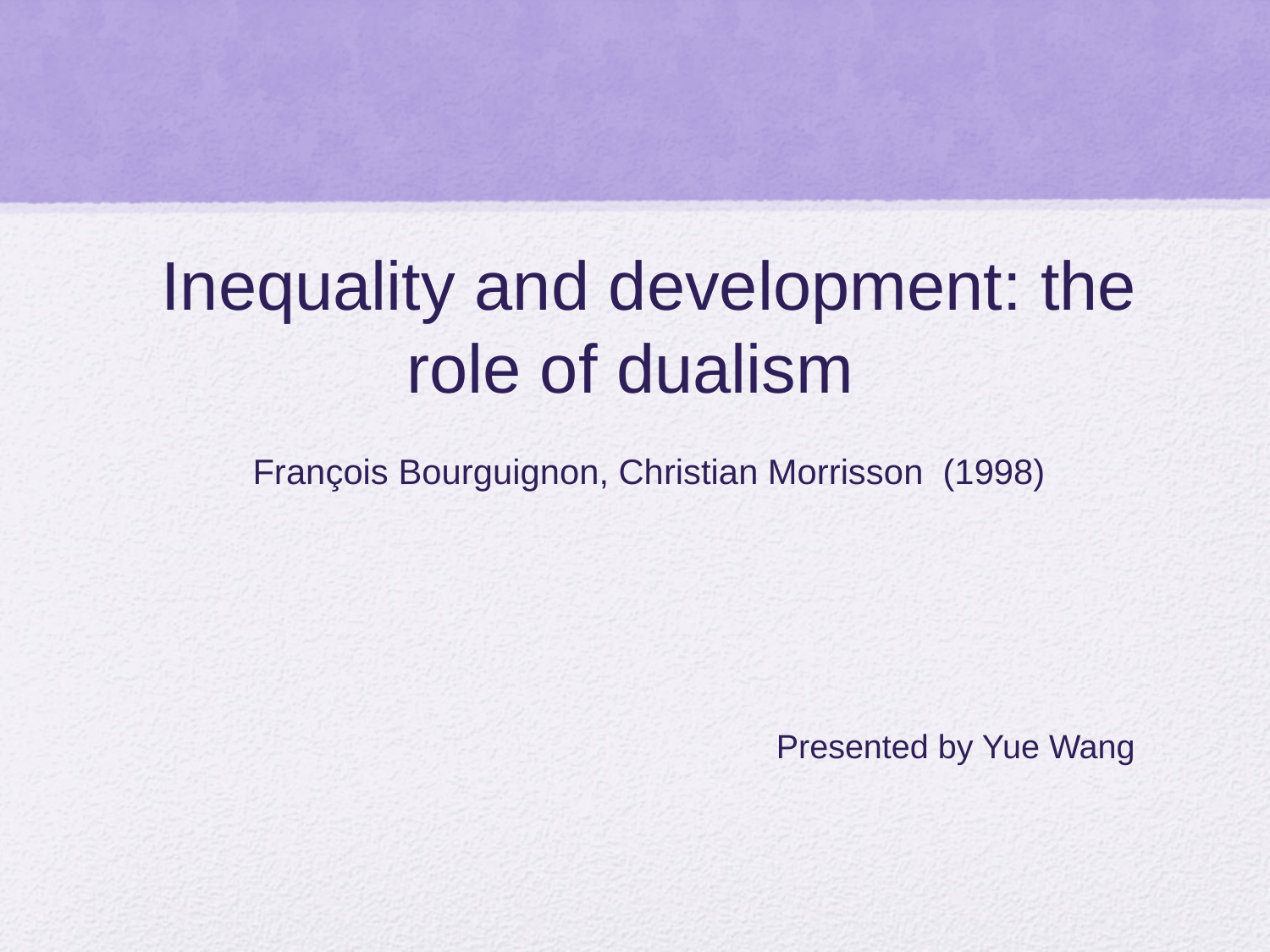

Inequality and development: the role of dualism
François Bourguignon, Christian Morrisson  (1998)
Presented by Yue Wang